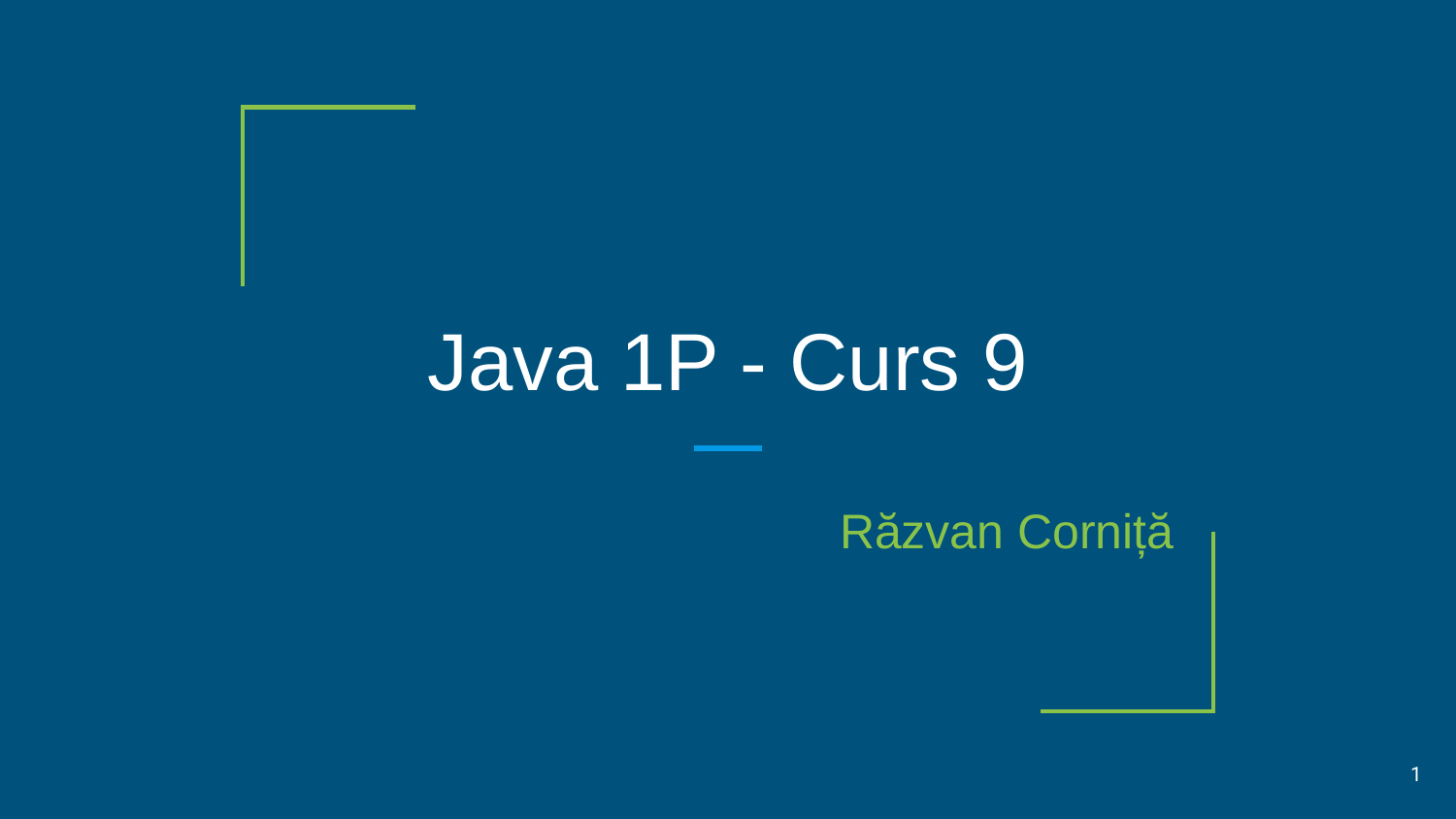

# Java 1P - Curs 9
Răzvan Corniță
1